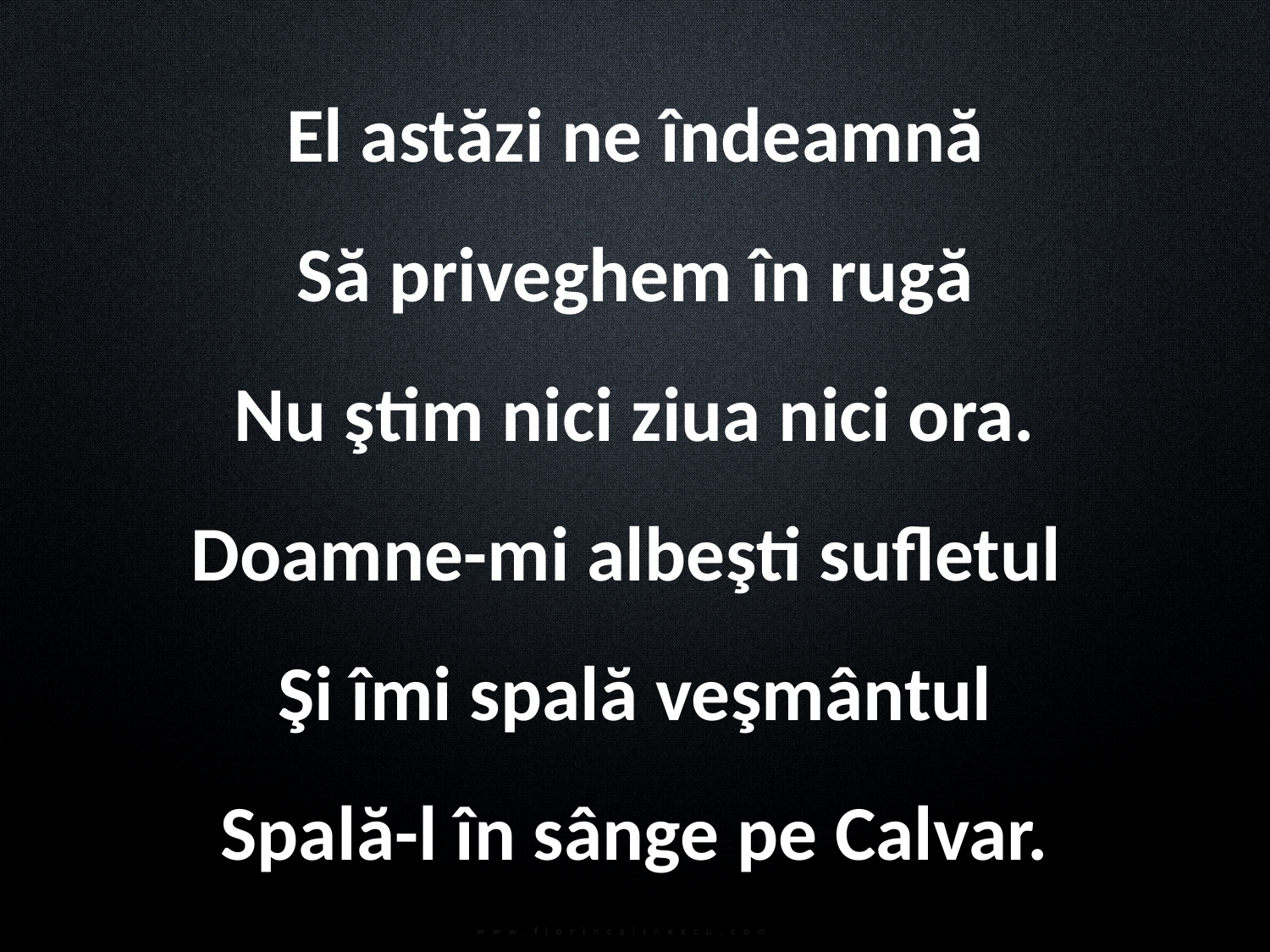

El astăzi ne îndeamnă
Să priveghem în rugă
Nu ştim nici ziua nici ora.
Doamne-mi albeşti sufletul
Şi îmi spală veşmântul
Spală-l în sânge pe Calvar.